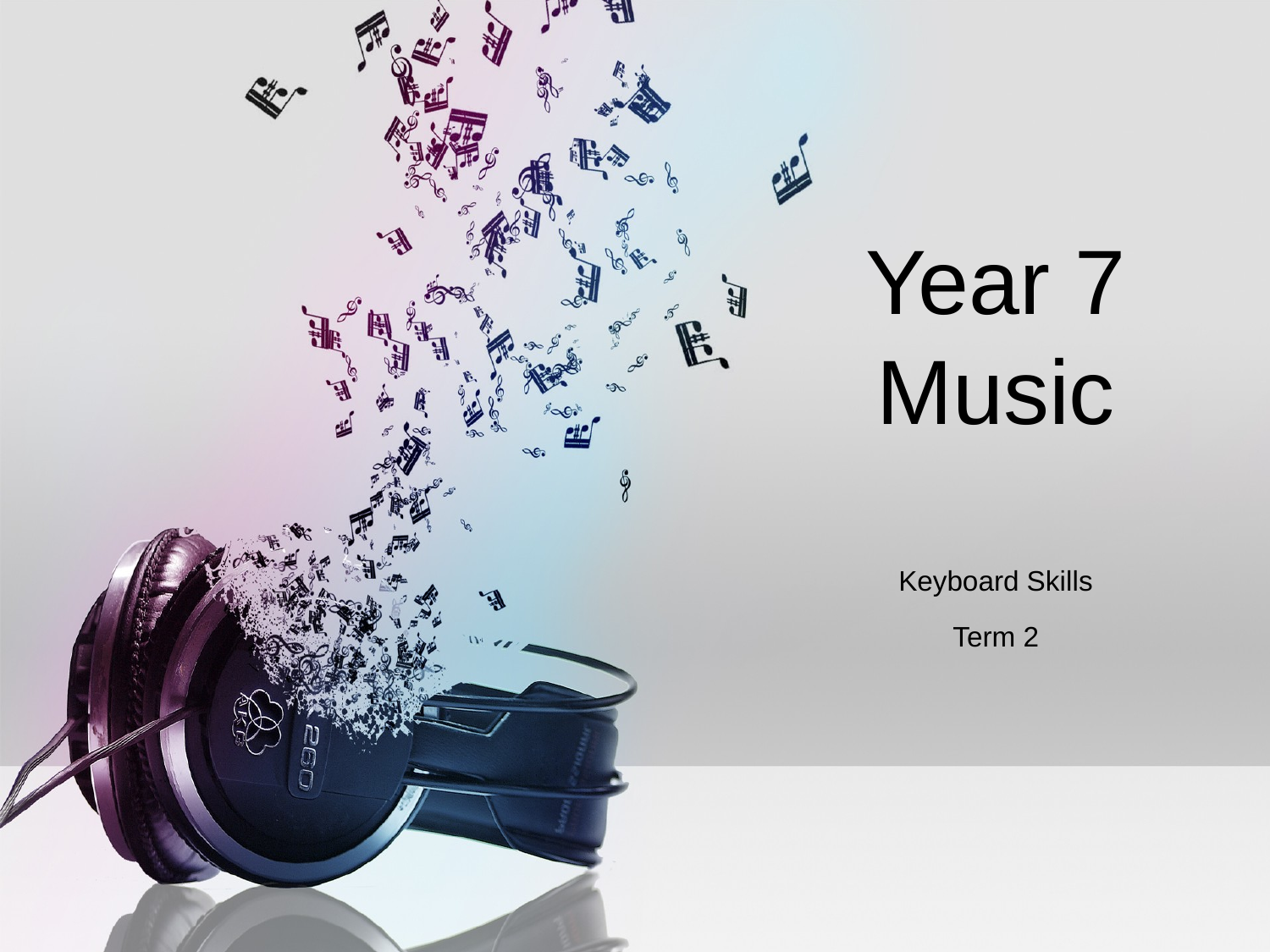

# Year 7 Music
Keyboard Skills
Term 2